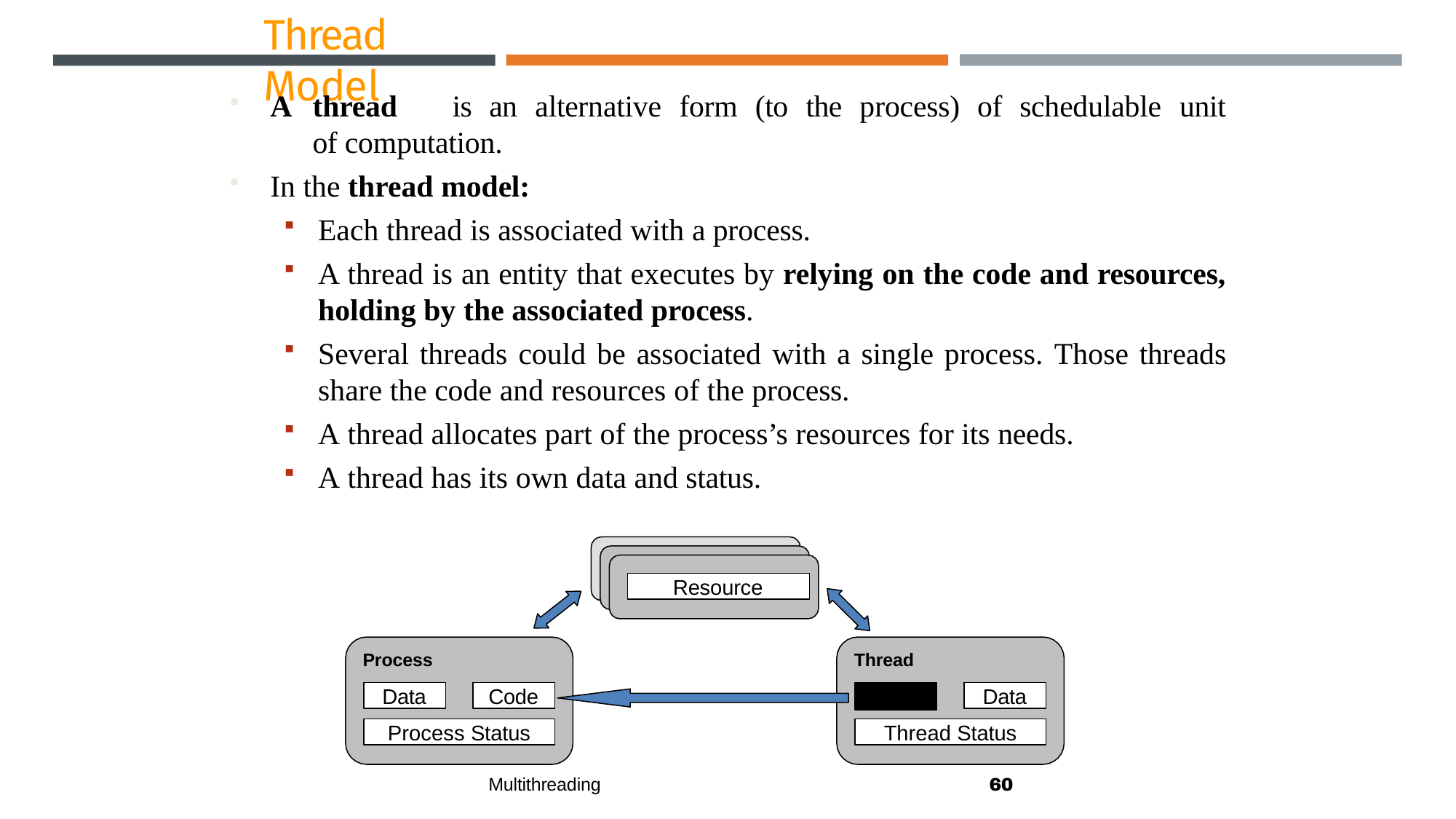

# Thread Model
A	thread	is	an	alternative	form	(to	the	process)	of	schedulable	unit	of computation.
In the thread model:
Each thread is associated with a process.
A thread is an entity that executes by relying on the code and resources, holding by the associated process.
Several threads could be associated with a single process. Those threads share the code and resources of the process.
A thread allocates part of the process’s resources for its needs.
A thread has its own data and status.

Resource

Process
Thread
Data
Code
Data
Process Status
Thread Status
60
Multithreading